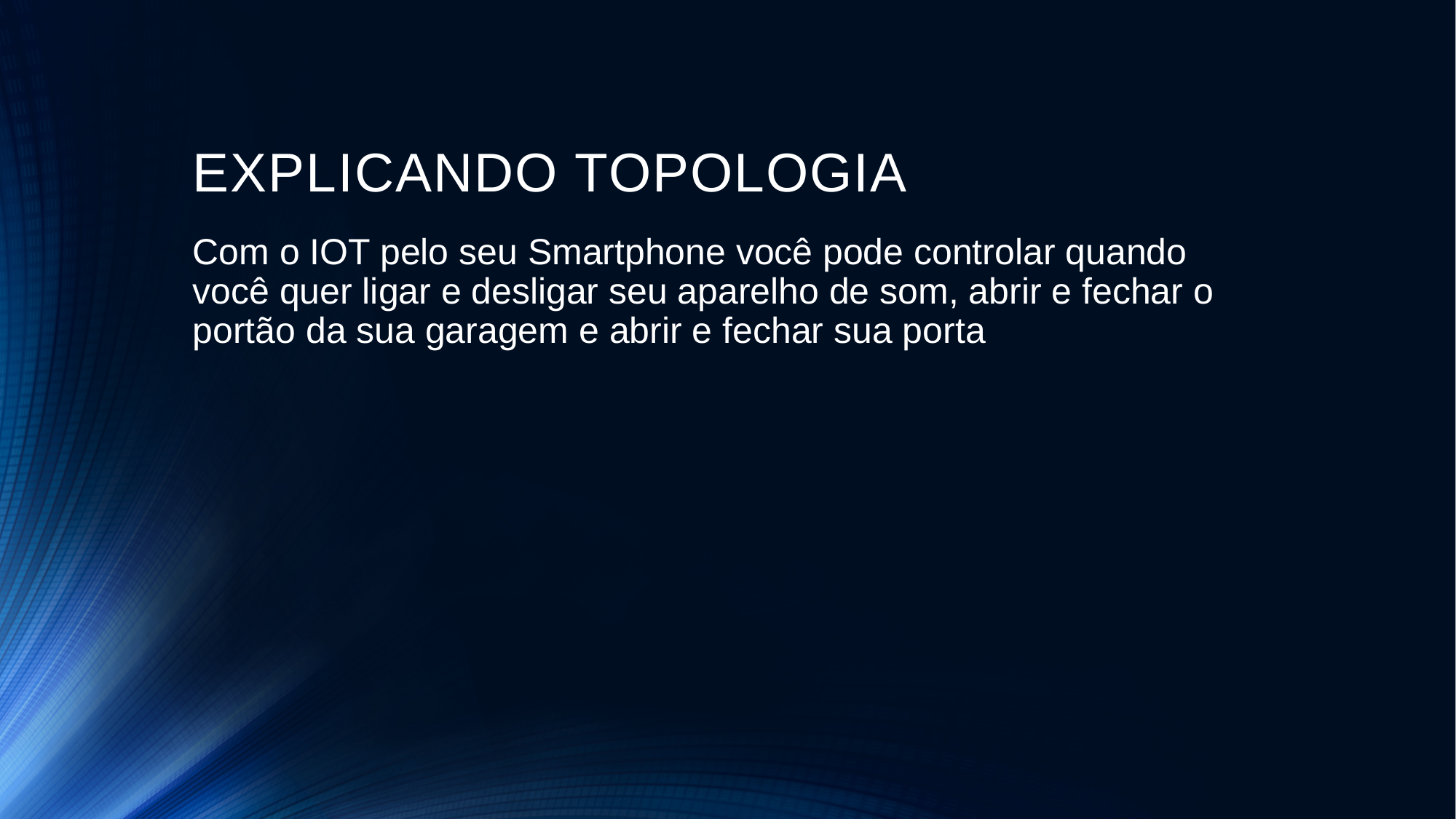

# EXPLICANDO TOPOLOGIA
Com o IOT pelo seu Smartphone você pode controlar quando você quer ligar e desligar seu aparelho de som, abrir e fechar o portão da sua garagem e abrir e fechar sua porta